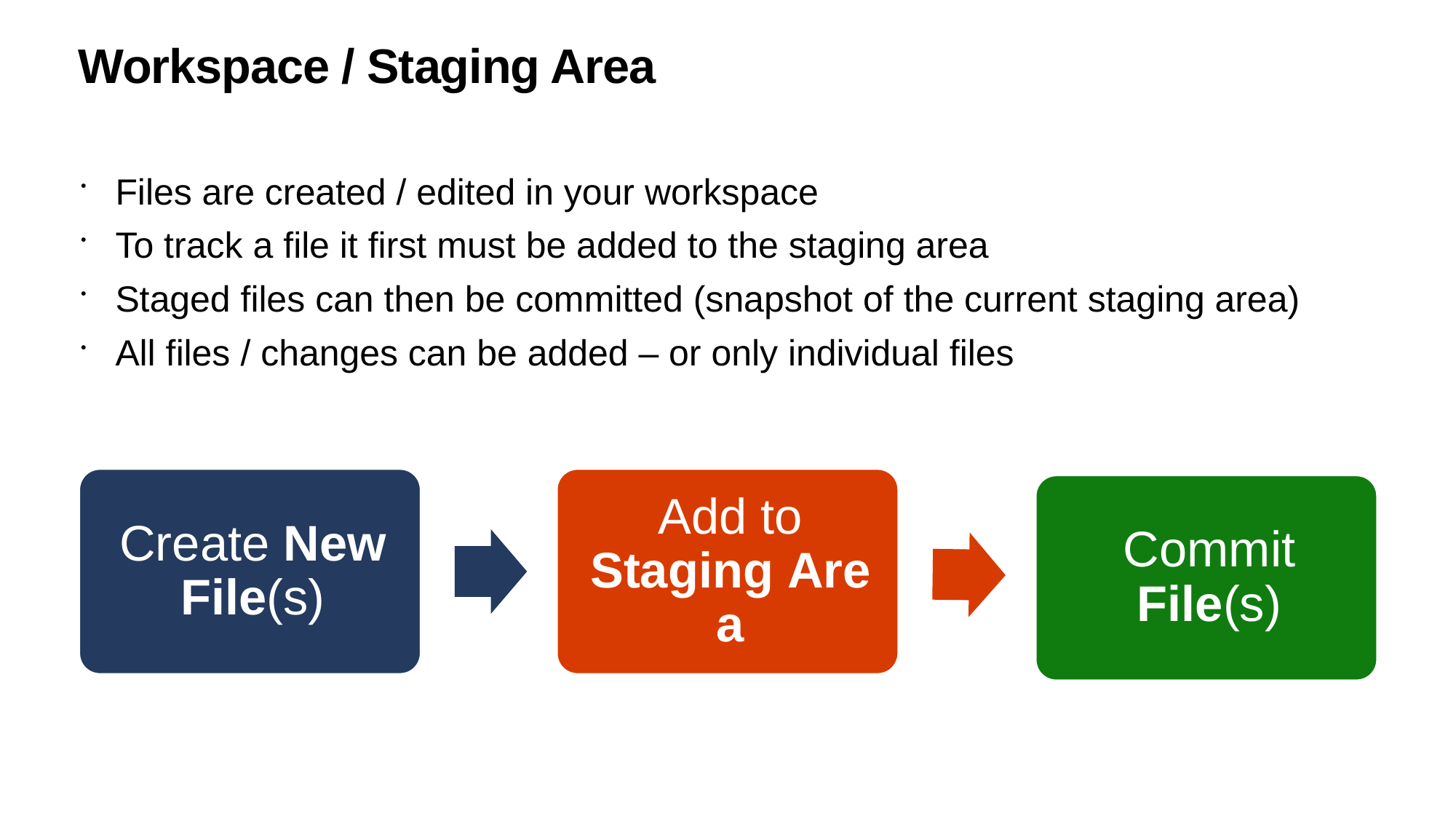

# Workspace / Staging Area
Files are created / edited in your workspace
To track a file it first must be added to the staging area
Staged files can then be committed (snapshot of the current staging area)
All files / changes can be added – or only individual files

Create New File(s)

Add to Staging Area

Commit File(s)